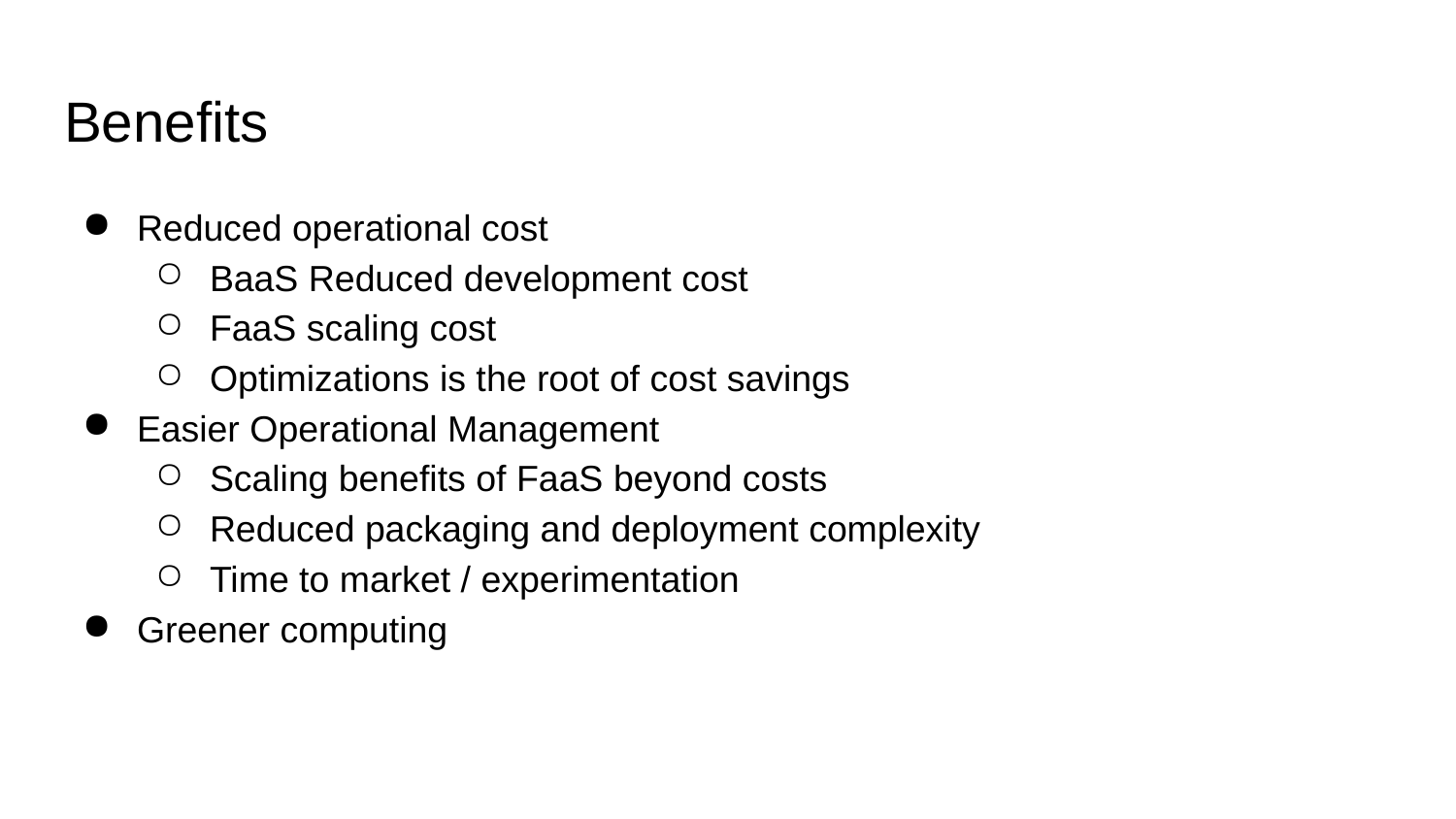

# Benefits
Reduced operational cost
BaaS Reduced development cost
FaaS scaling cost
Optimizations is the root of cost savings
Easier Operational Management
Scaling benefits of FaaS beyond costs
Reduced packaging and deployment complexity
Time to market / experimentation
Greener computing